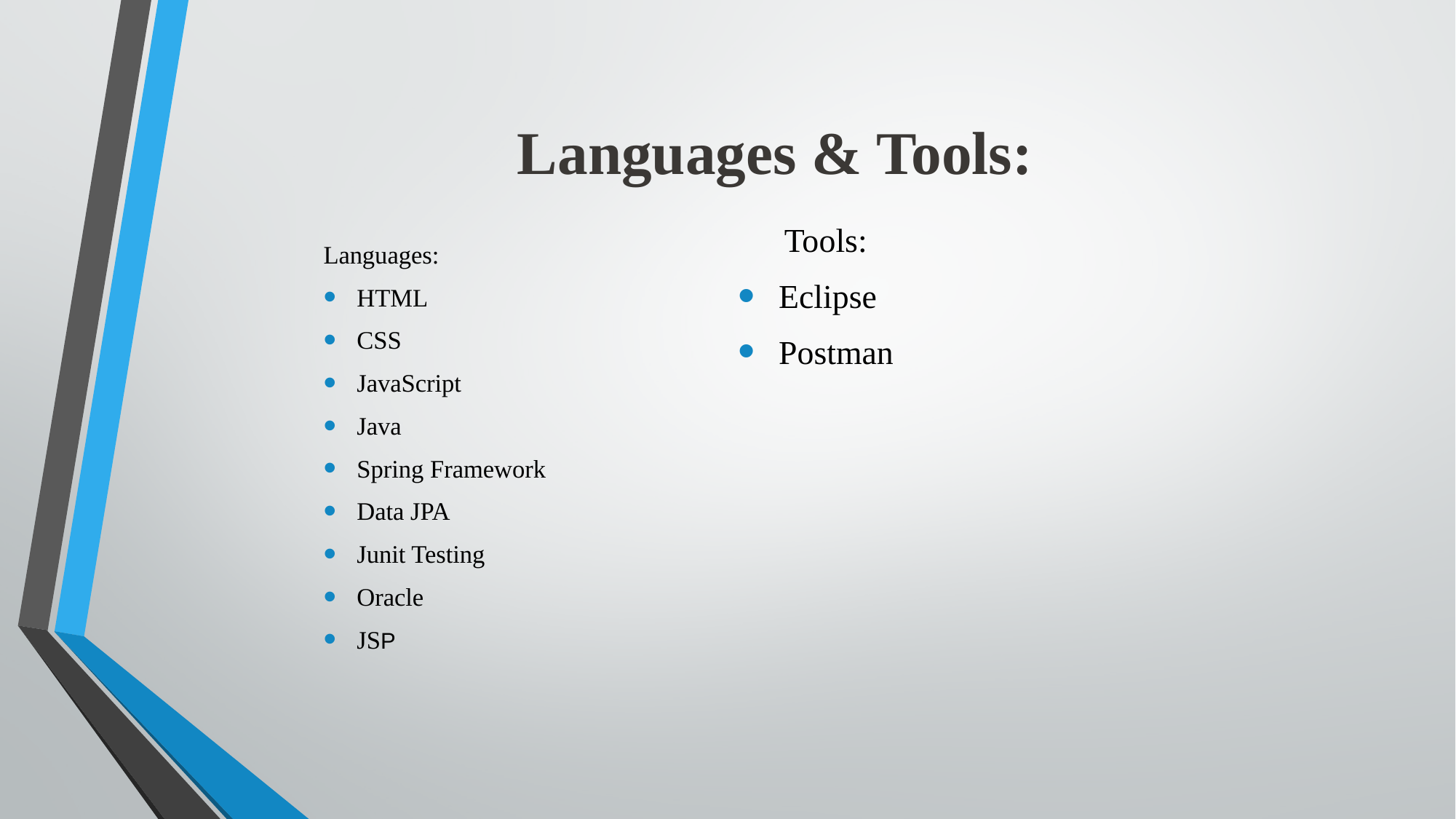

# Languages & Tools:
      Tools:
Eclipse
Postman
Languages:
HTML
CSS
JavaScript
Java
Spring Framework
Data JPA
Junit Testing
Oracle
JSP